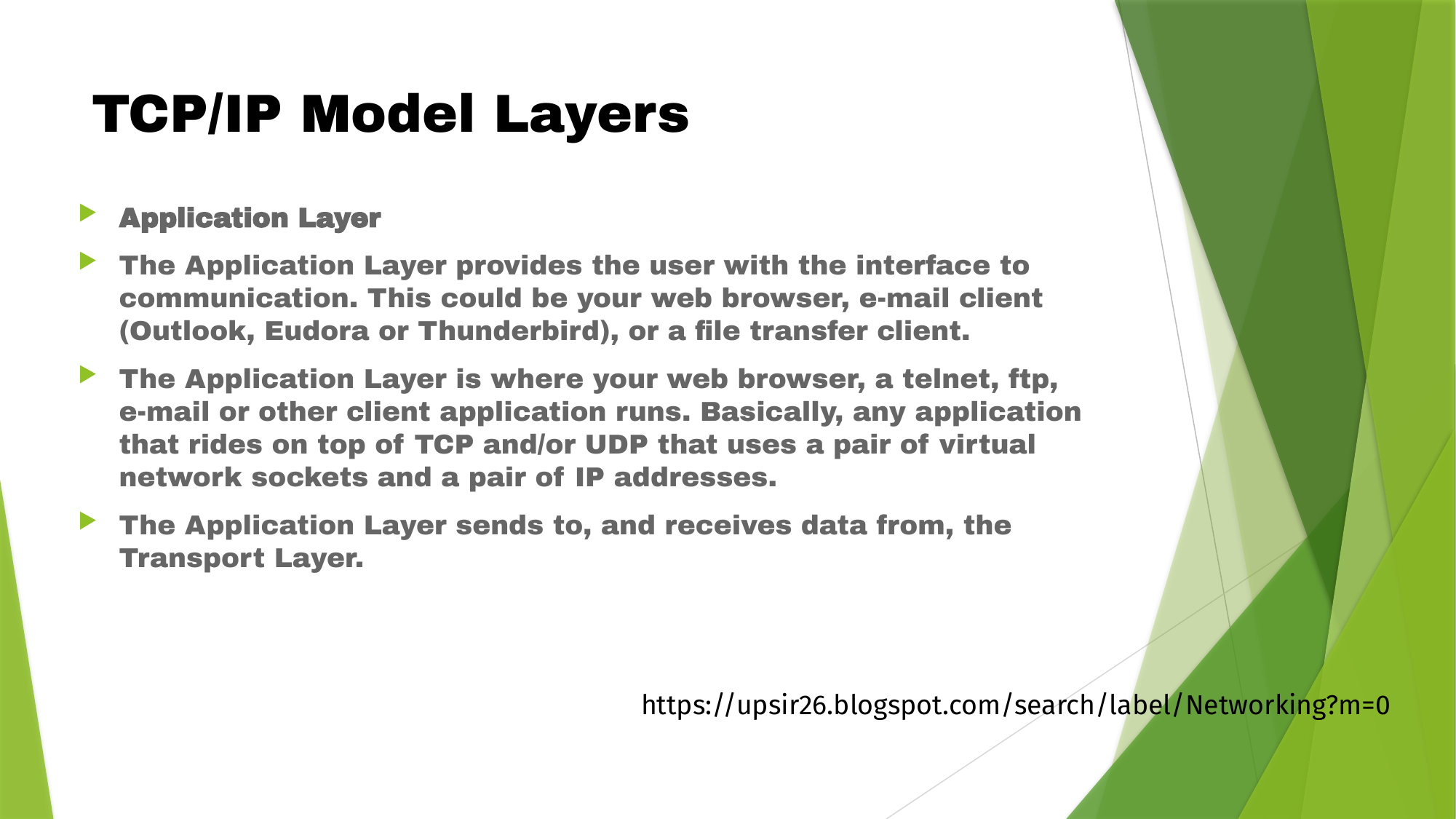

# TCP/IP Model Layers
Application Layer
The Application Layer provides the user with the interface to communication. This could be your web browser, e-mail client (Outlook, Eudora or Thunderbird), or a file transfer client.
The Application Layer is where your web browser, a telnet, ftp, e-mail or other client application runs. Basically, any application that rides on top of TCP and/or UDP that uses a pair of virtual network sockets and a pair of IP addresses.
The Application Layer sends to, and receives data from, the Transport Layer.

https://upsir26.blogspot.com/search/label/Networking?m=0